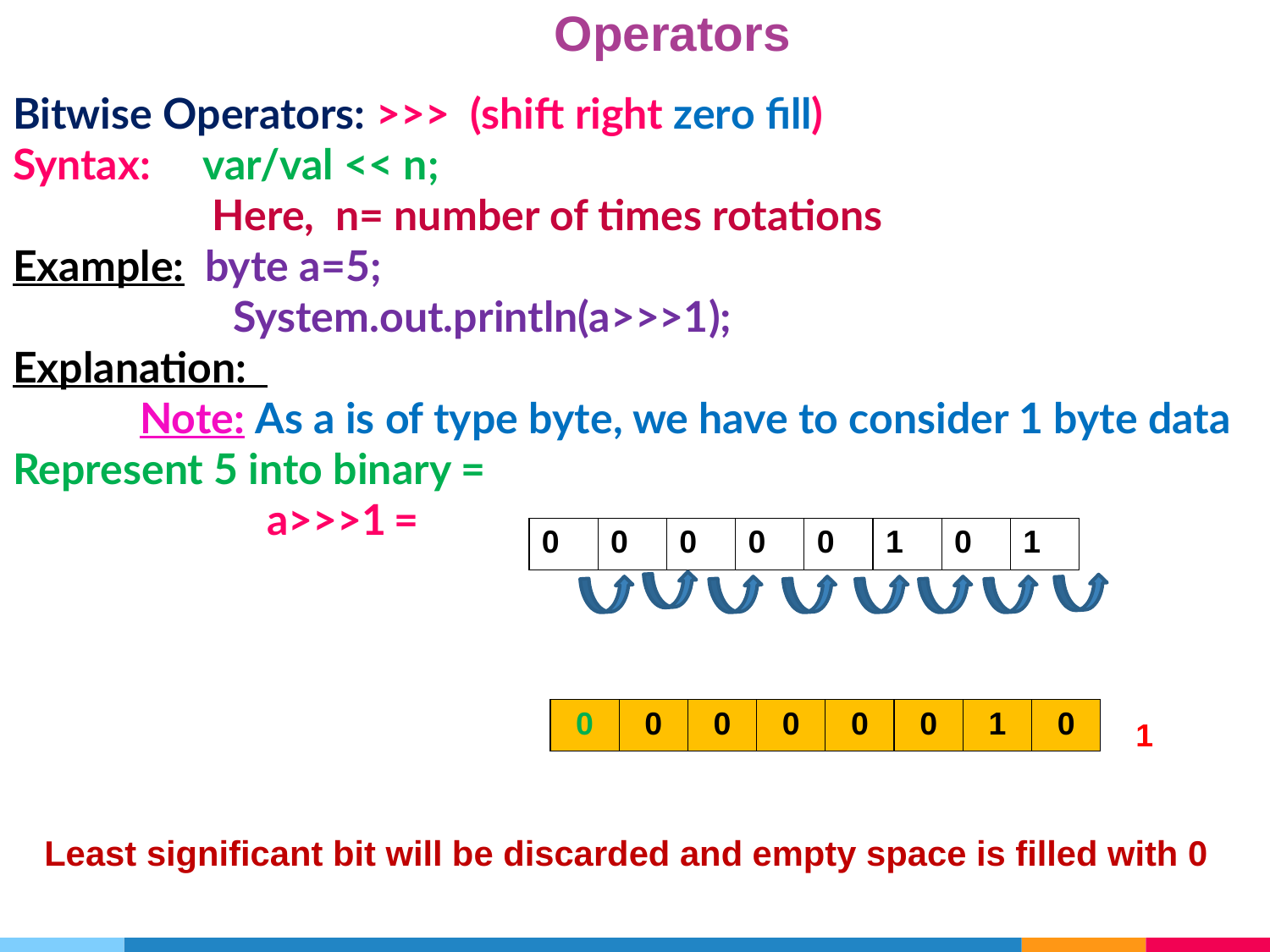

# Operators

Bitwise Operators: >>>  (shift right zero fill)
Syntax:     var/val << n;
	       Here,  n= number of times rotations
Example:  byte a=5;
	         System.out.println(a>>>1);
Explanation:
	Note: As a is of type byte, we have to consider 1 byte data
Represent 5 into binary =
		a>>>1	=

| 0 | 0 | 0 | 0 | 0 | 1 | 0 | 1 |
| --- | --- | --- | --- | --- | --- | --- | --- |

 1
| 0 | 0 | 0 | 0 | 0 | 0 | 1 | 0 |
| --- | --- | --- | --- | --- | --- | --- | --- |
Least significant bit will be discarded and empty space is filled with 0